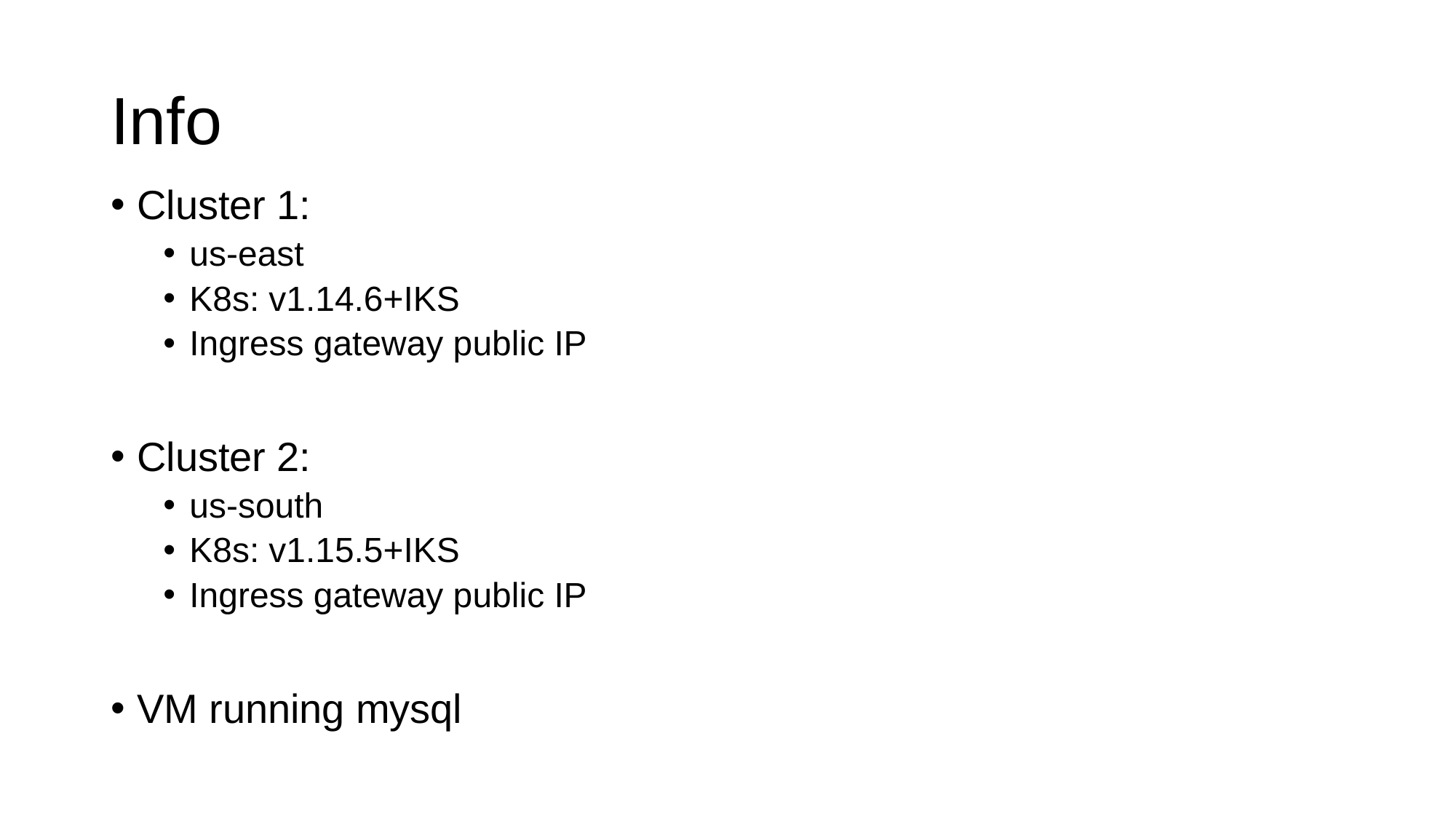

# Info
Cluster 1:
us-east
K8s: v1.14.6+IKS
Ingress gateway public IP

Cluster 2:
us-south
K8s: v1.15.5+IKS
Ingress gateway public IP

VM running mysql